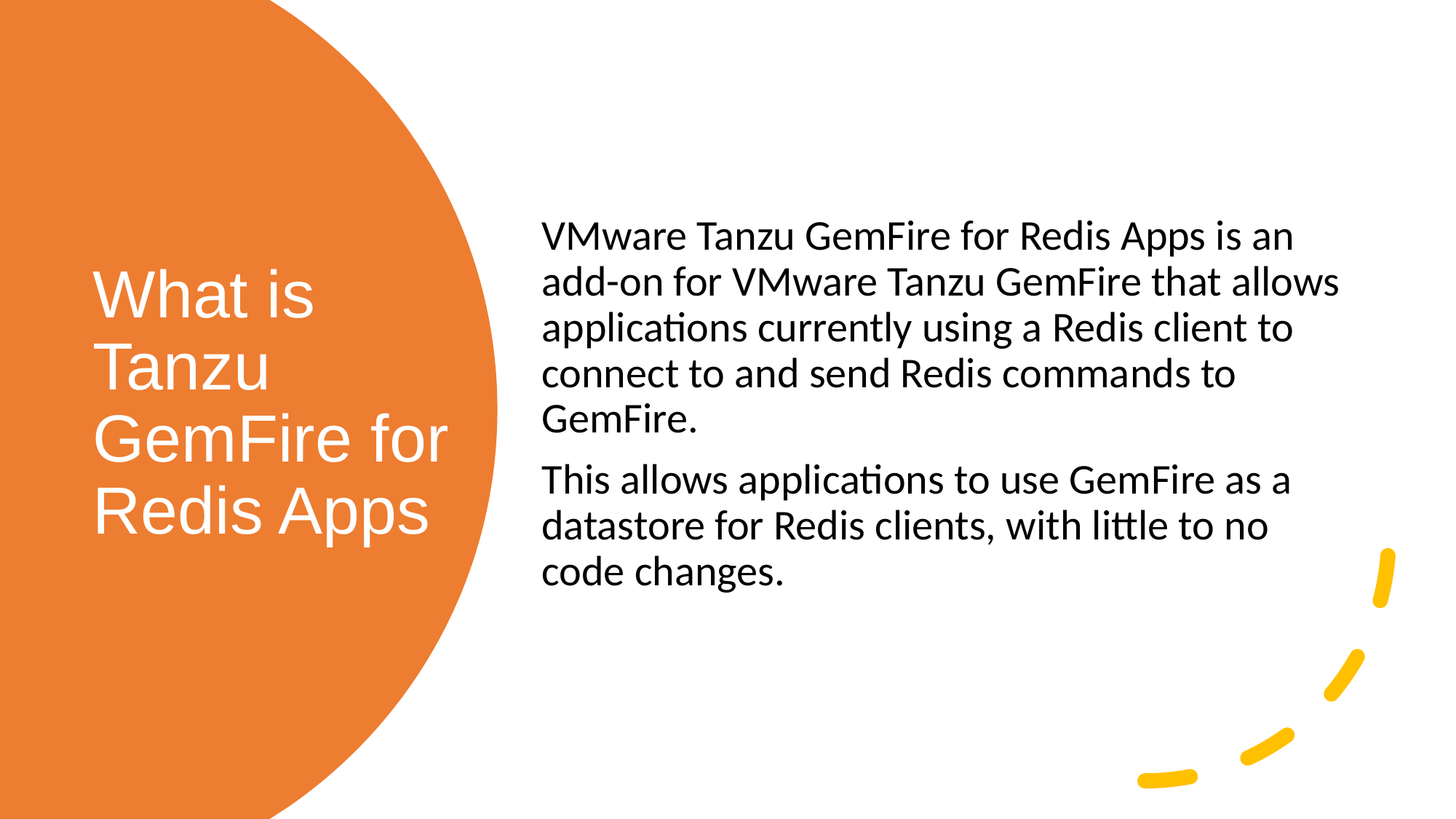

VMware Tanzu GemFire for Redis Apps is an add-on for VMware Tanzu GemFire that allows applications currently using a Redis client to connect to and send Redis commands to GemFire.
This allows applications to use GemFire as a datastore for Redis clients, with little to no code changes.
# What is Tanzu GemFire for Redis Apps